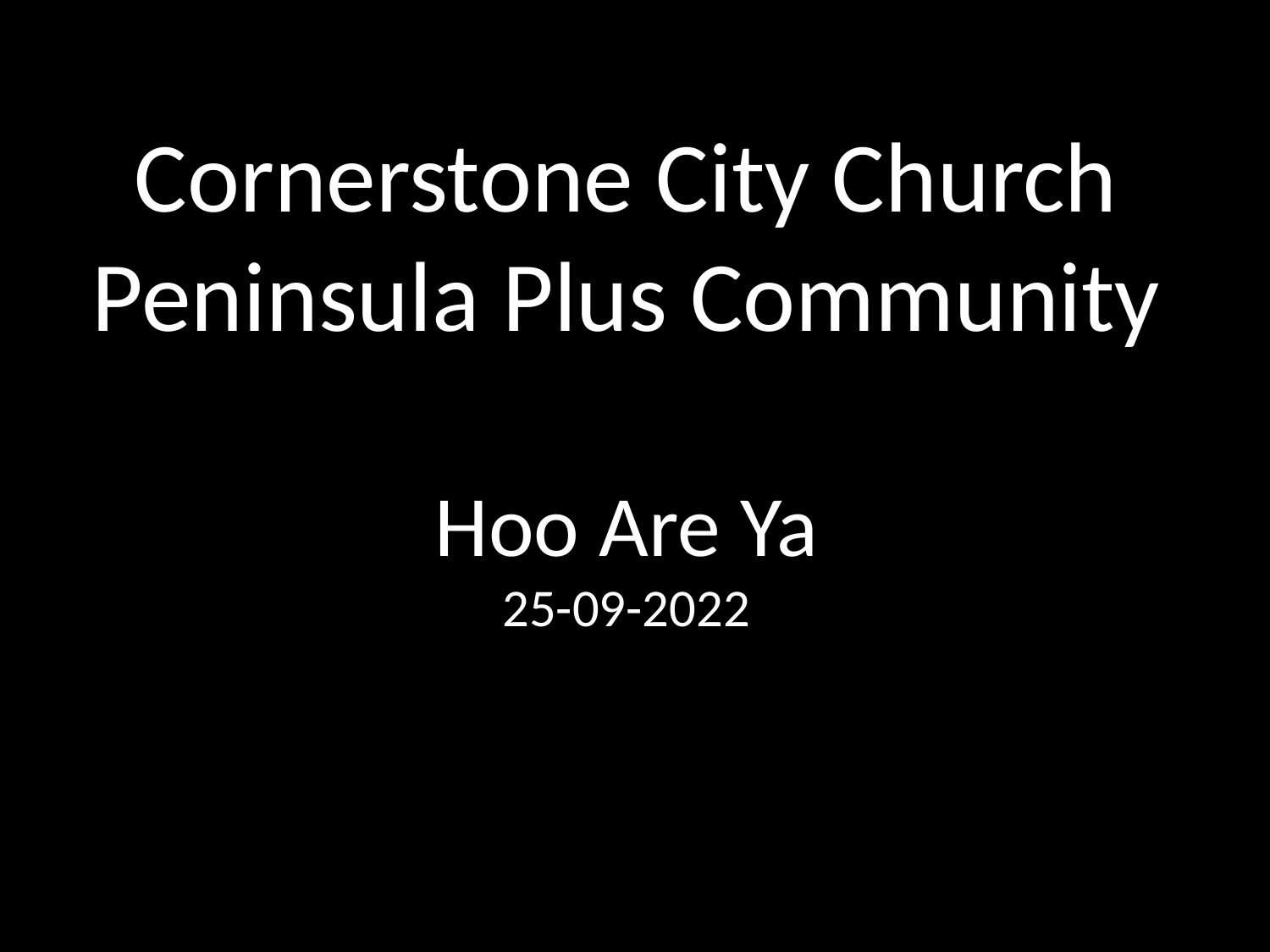

Cornerstone City Church
Peninsula Plus Community
Hoo Are Ya
25-09-2022